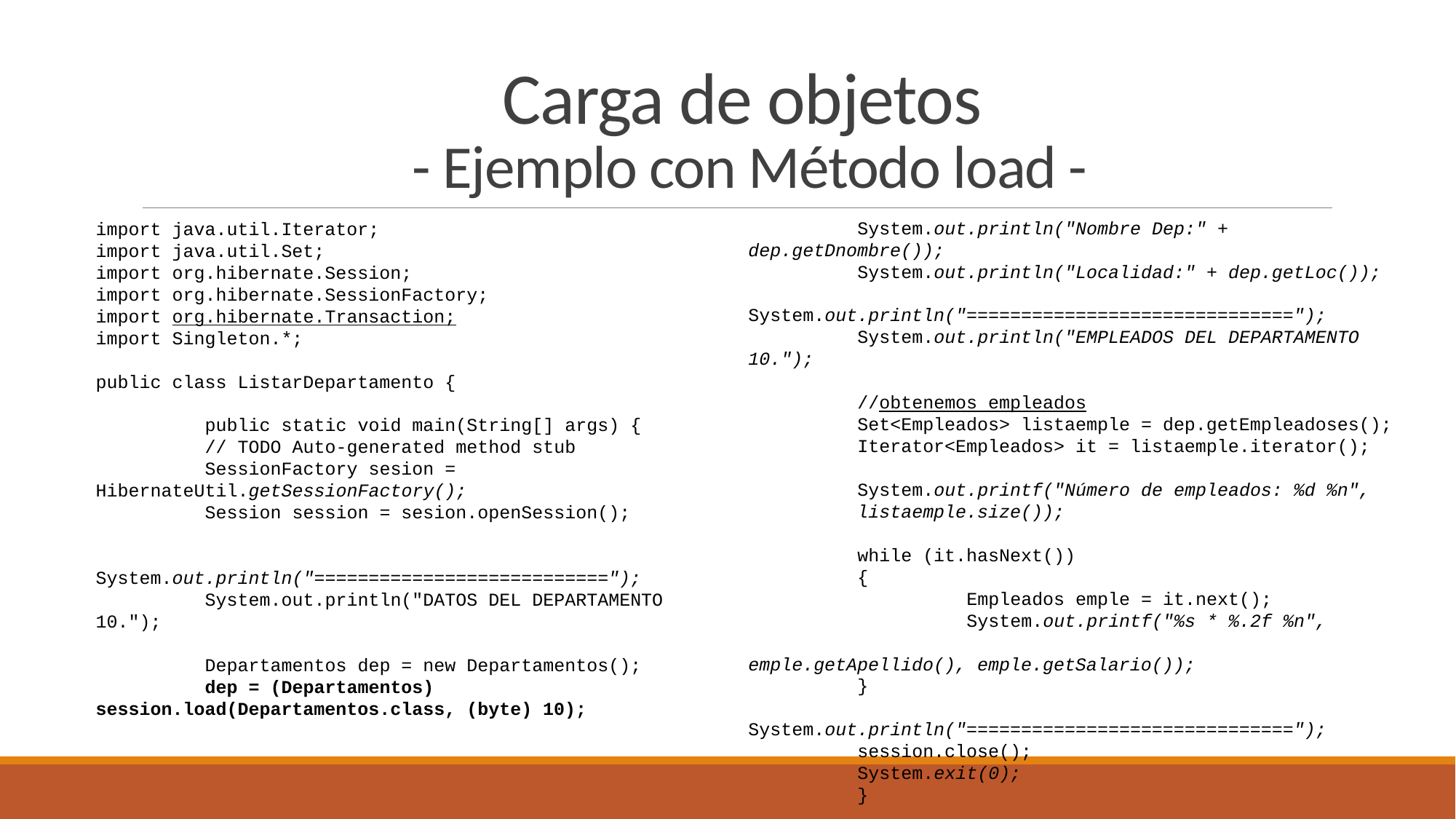

Carga de objetos
- Ejemplo con Método load -
	System.out.println("Nombre Dep:" + dep.getDnombre());
	System.out.println("Localidad:" + dep.getLoc());
	System.out.println("==============================");
	System.out.println("EMPLEADOS DEL DEPARTAMENTO 10.");

	//obtenemos empleados
	Set<Empleados> listaemple = dep.getEmpleadoses();
	Iterator<Empleados> it = listaemple.iterator();

	System.out.printf("Número de empleados: %d %n", 	listaemple.size());

	while (it.hasNext())
	{
		Empleados emple = it.next();
		System.out.printf("%s * %.2f %n", 					emple.getApellido(), emple.getSalario());
	}
	System.out.println("==============================");
	session.close();
	System.exit(0);
	}

}

import java.util.Iterator;
import java.util.Set;
import org.hibernate.Session;
import org.hibernate.SessionFactory;
import org.hibernate.Transaction;
import Singleton.*;

public class ListarDepartamento {

	public static void main(String[] args) {
	// TODO Auto-generated method stub
	SessionFactory sesion = 	HibernateUtil.getSessionFactory();
	Session session = sesion.openSession();

	System.out.println("===========================");
	System.out.println("DATOS DEL DEPARTAMENTO 10.");

	Departamentos dep = new Departamentos();
	dep = (Departamentos) 	session.load(Departamentos.class, (byte) 10);